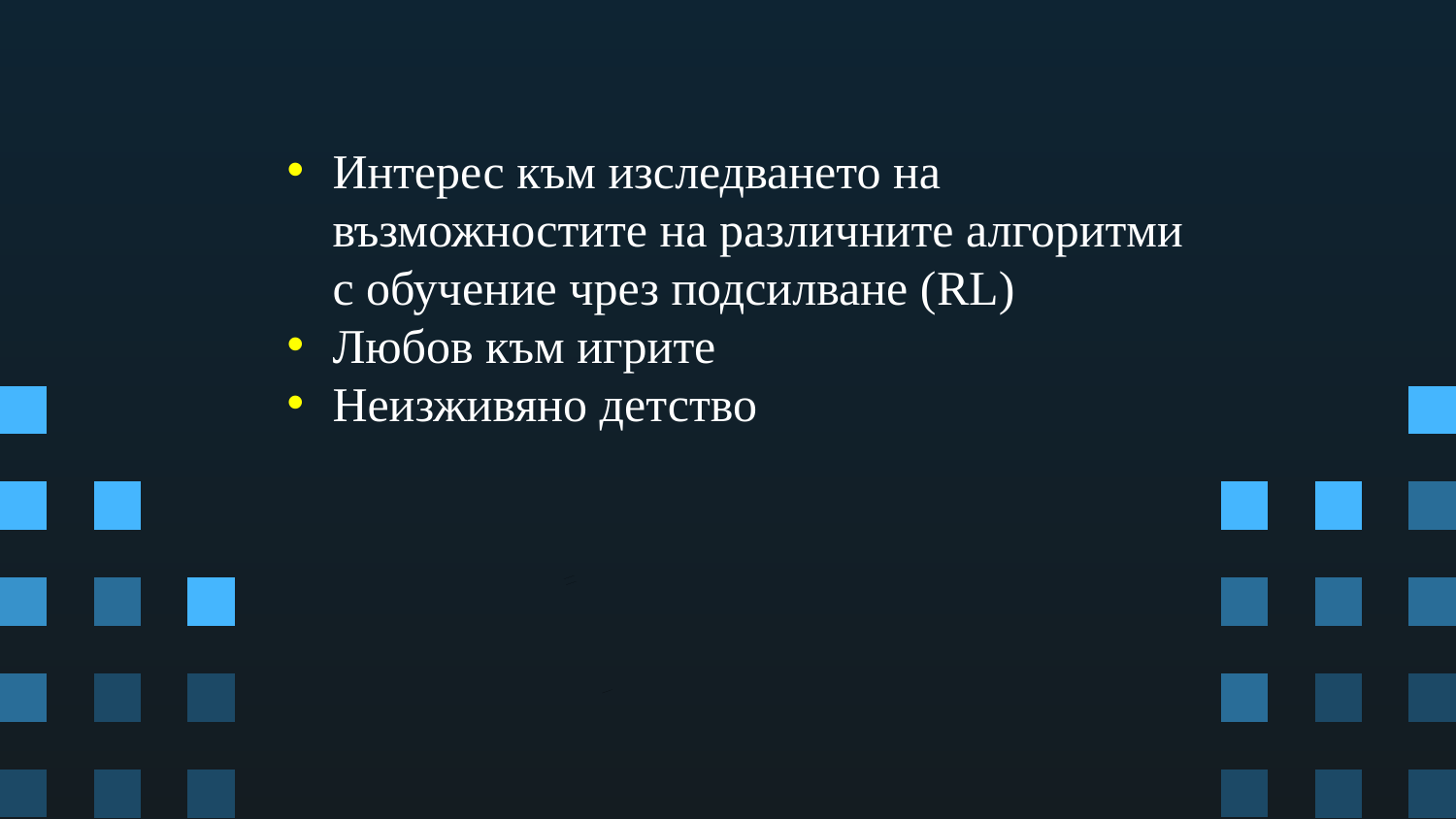

Интерес към изследването на възможностите на различните алгоритми с обучение чрез подсилване (RL)
Любов към игрите
Неизживяно детство